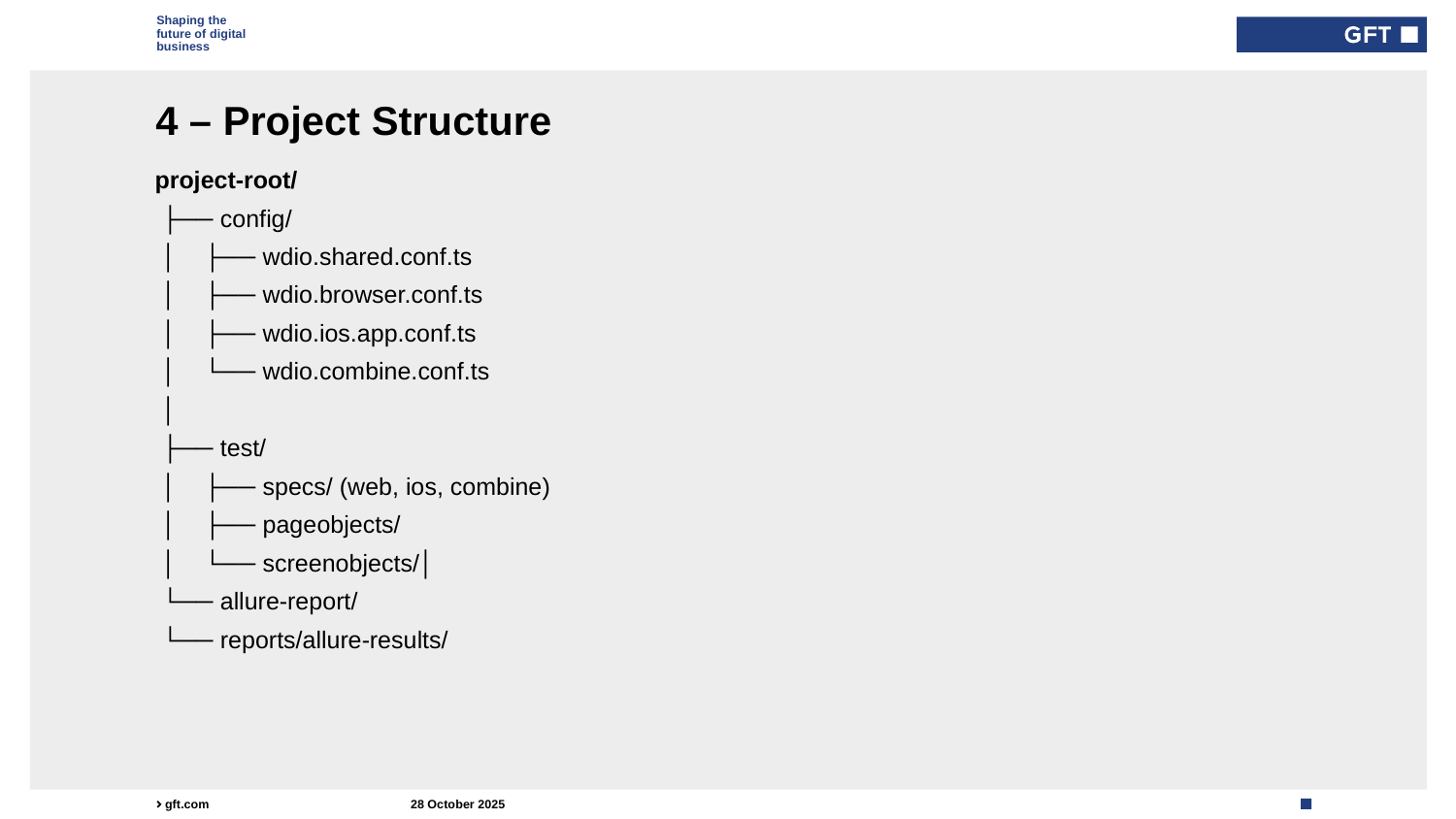

Type here if  add info needed  for every slide

# 4 – Project Structure
project-root/
 ├── config/
 │    ├── wdio.shared.conf.ts
 │    ├── wdio.browser.conf.ts
 │    ├── wdio.ios.app.conf.ts
 │    └── wdio.combine.conf.ts
 │
 ├── test/
 │    ├── specs/ (web, ios, combine)
 │    ├── pageobjects/
 │    └── screenobjects/│
 └── allure-report/
 └── reports/allure-results/

28 October 2025